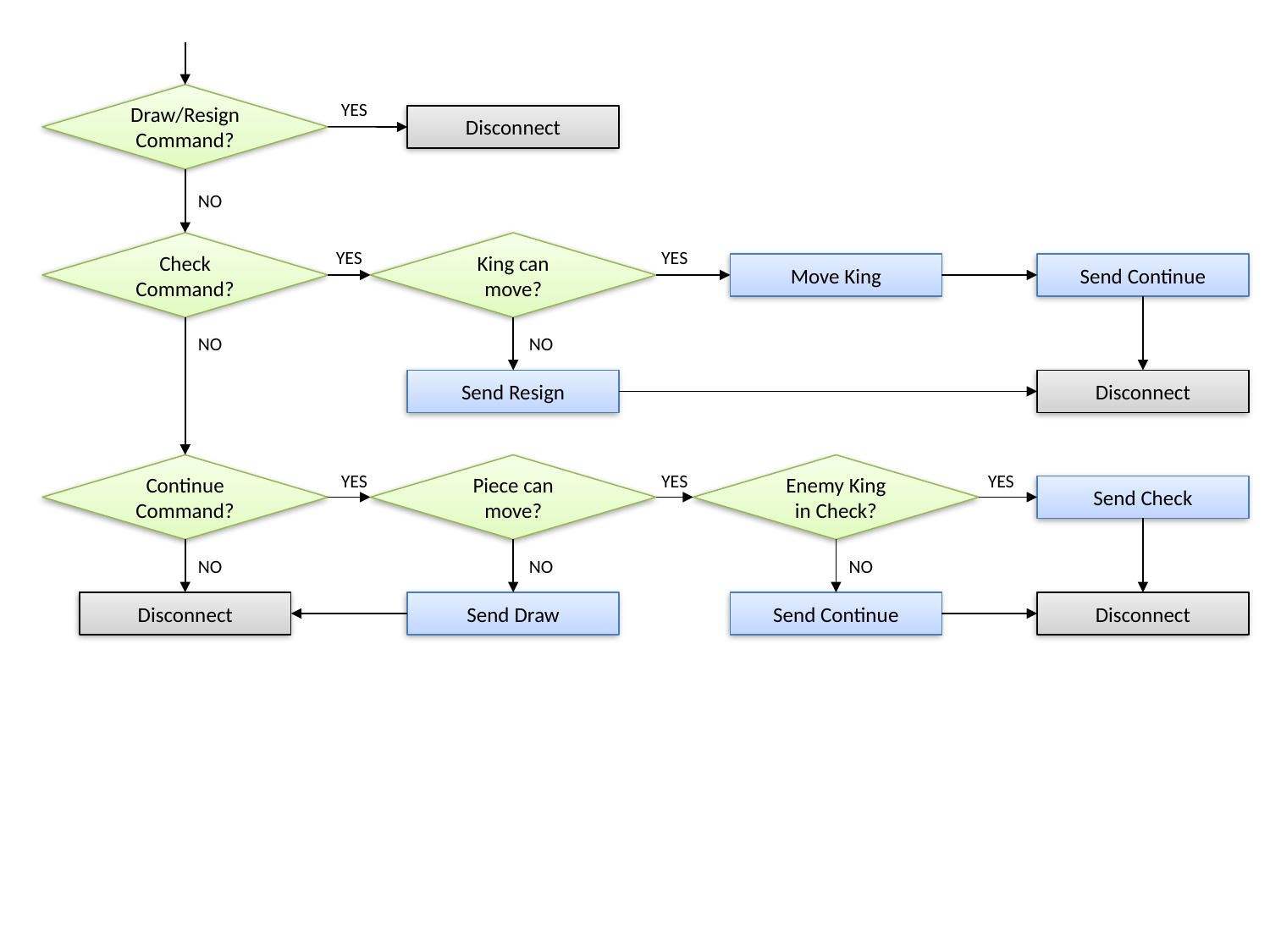

Draw/Resign Command?
YES
Disconnect
NO
Check Command?
King can move?
YES
YES
Move King
Send Continue
NO
NO
Send Resign
Disconnect
Continue Command?
Piece can move?
Enemy King in Check?
YES
YES
YES
Send Check
NO
NO
NO
Disconnect
Send Draw
Send Continue
Disconnect